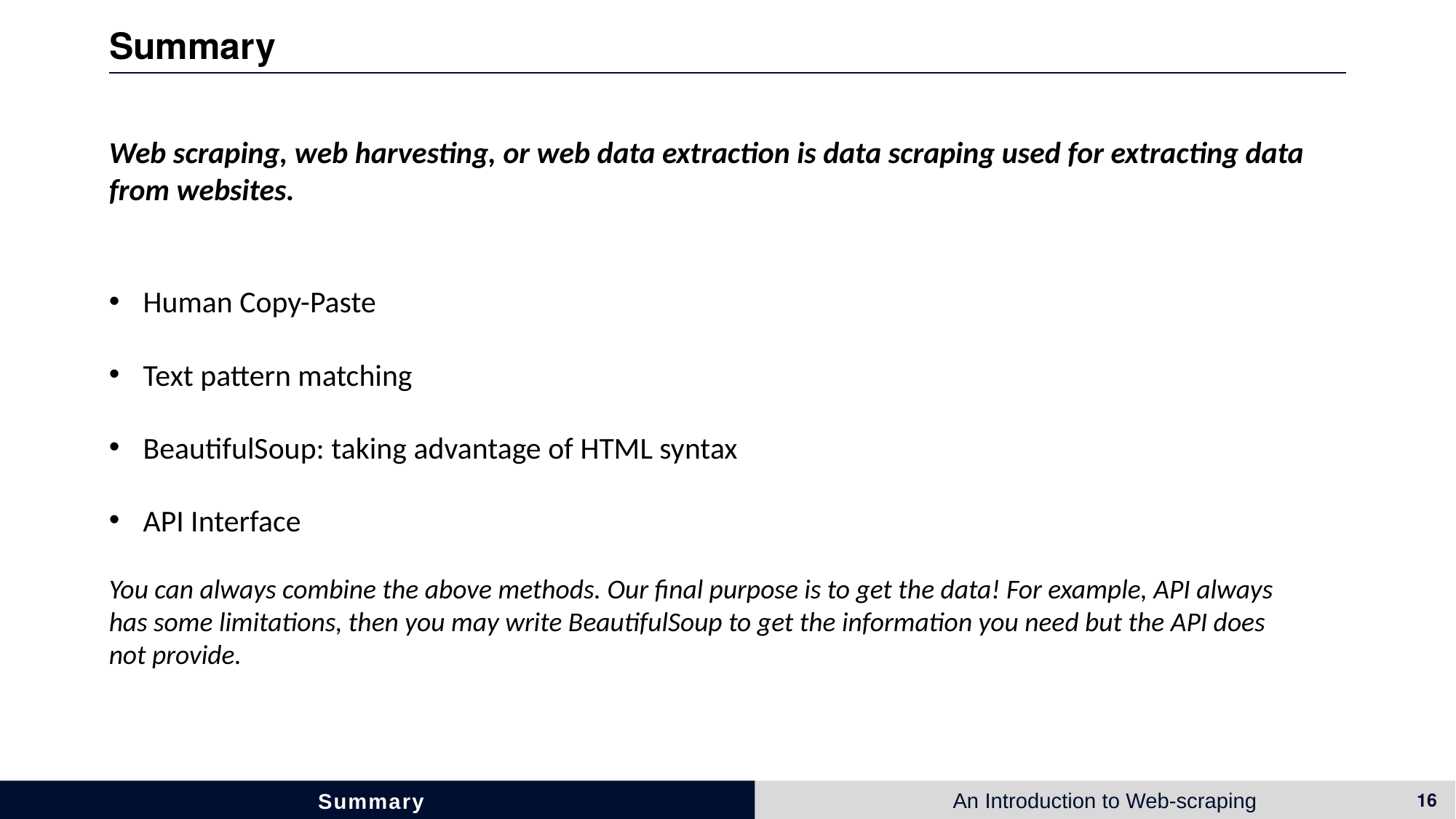

# Summary
Web scraping, web harvesting, or web data extraction is data scraping used for extracting data from websites.
Human Copy-Paste
Text pattern matching
BeautifulSoup: taking advantage of HTML syntax
API Interface
You can always combine the above methods. Our final purpose is to get the data! For example, API always has some limitations, then you may write BeautifulSoup to get the information you need but the API does not provide.
Summary
16